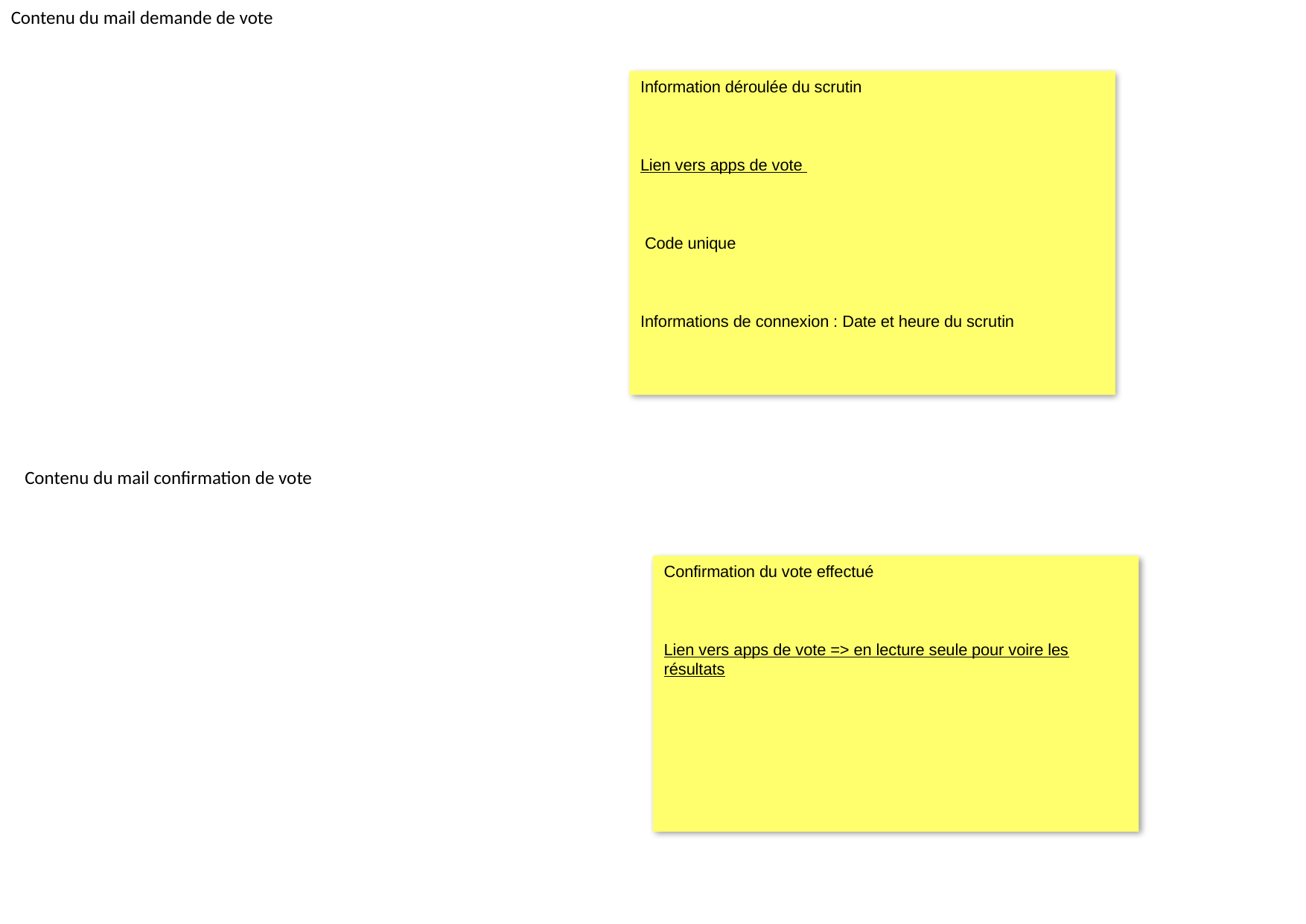

Contenu du mail demande de vote
Information déroulée du scrutin

Lien vers apps de vote

 Code unique

Informations de connexion : Date et heure du scrutin

Contenu du mail confirmation de vote
Confirmation du vote effectué

Lien vers apps de vote => en lecture seule pour voire les résultats